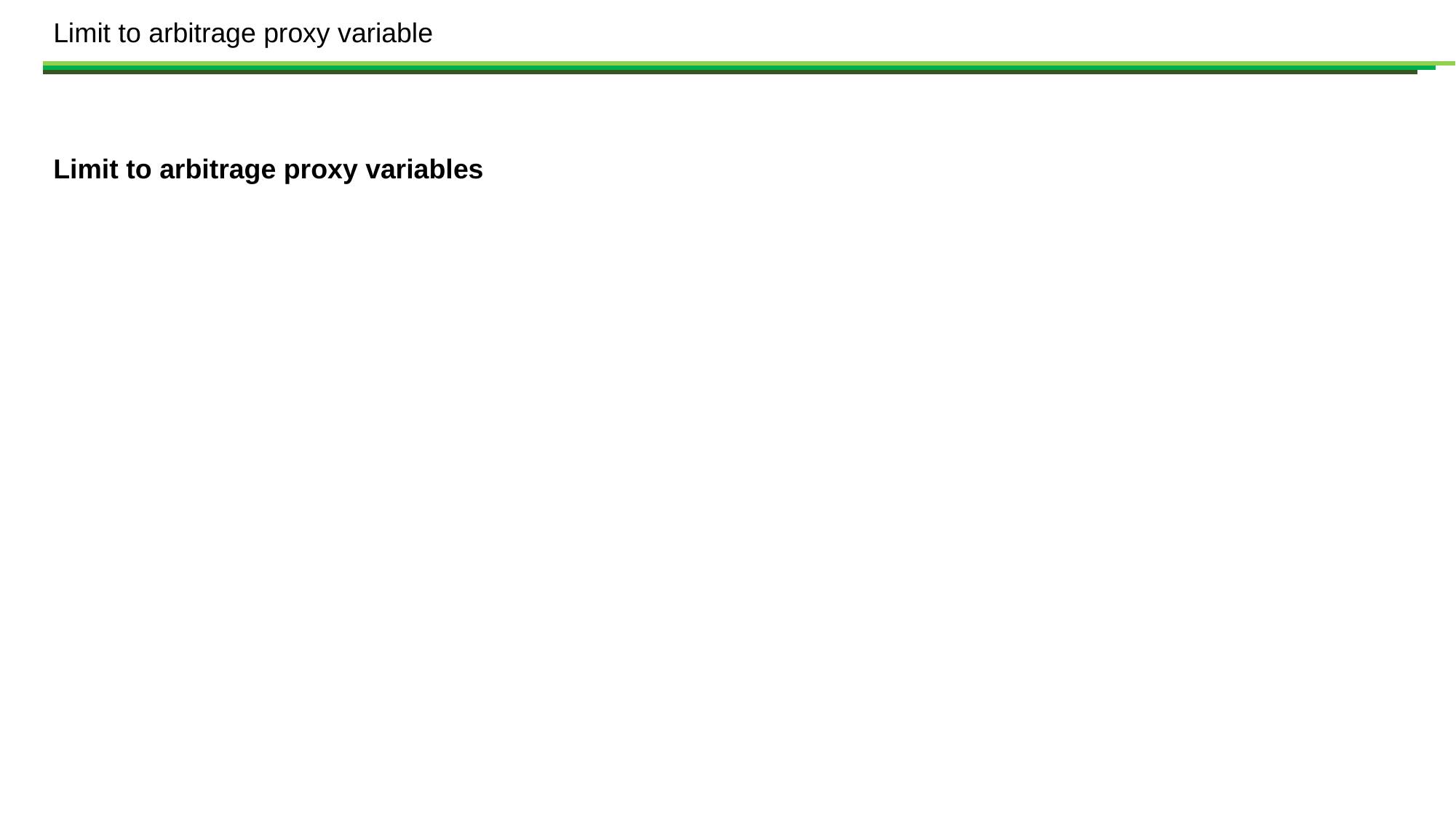

Limit to arbitrage proxy variable
Limit to arbitrage proxy variables